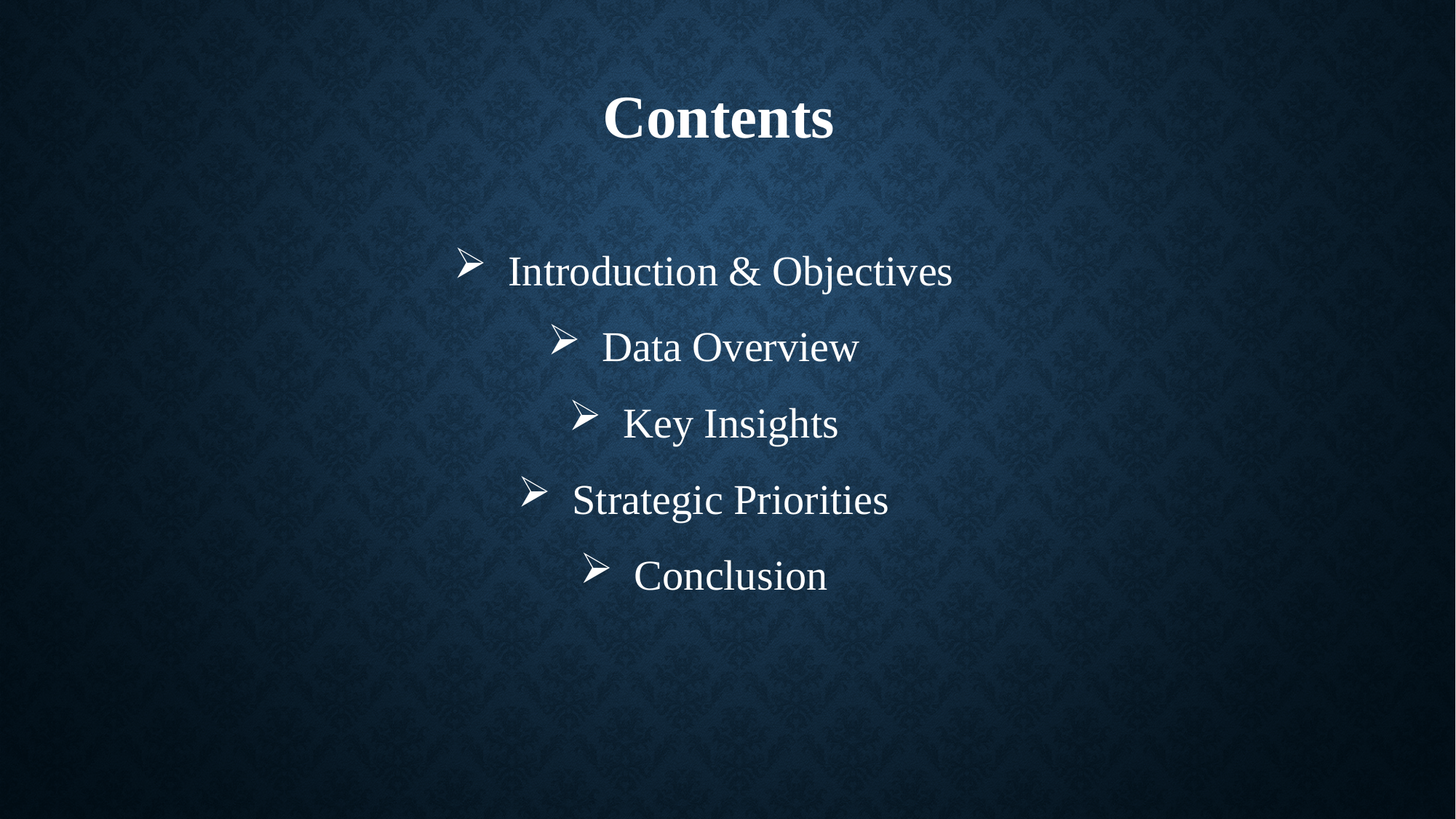

Contents

Introduction & Objectives
Data Overview
Key Insights
Strategic Priorities
Conclusion

#